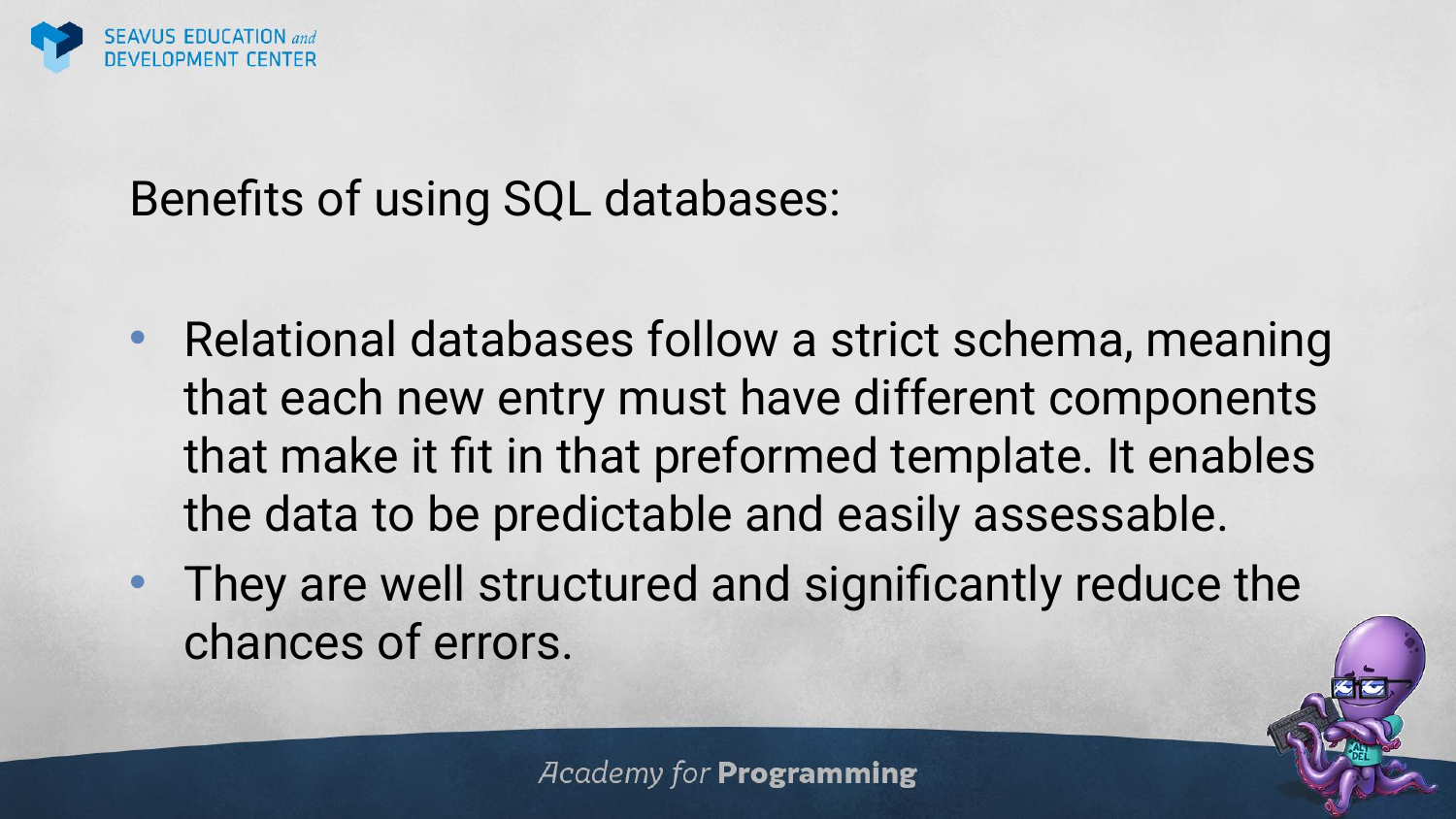

Benefits of using SQL databases:

Relational databases follow a strict schema, meaning that each new entry must have different components that make it fit in that preformed template. It enables the data to be predictable and easily assessable.
They are well structured and significantly reduce the chances of errors.